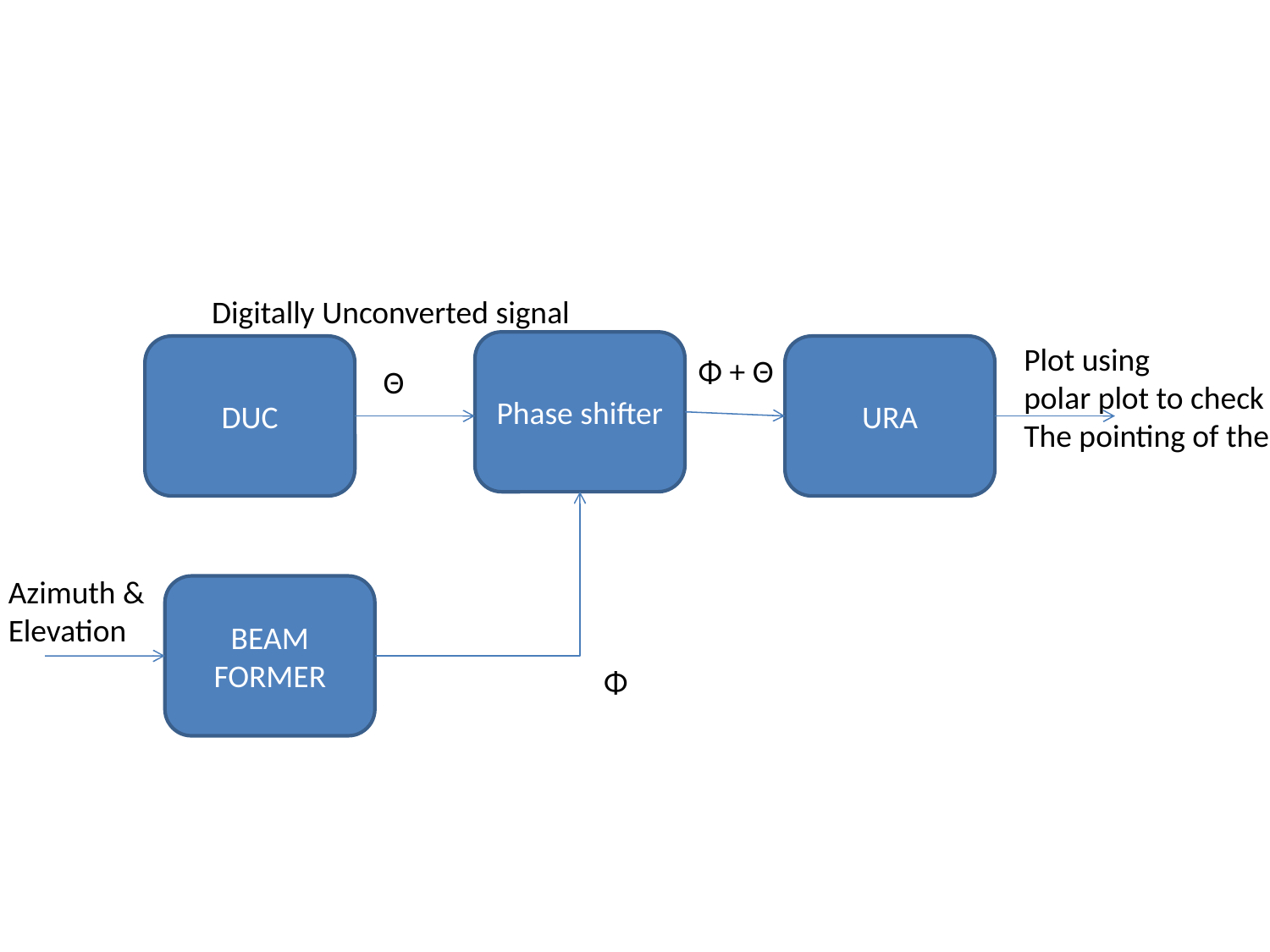

Digitally Unconverted signal
Phase shifter
Plot using
polar plot to check
The pointing of the beam
DUC
URA
Φ + Θ
 Θ
Azimuth &
Elevation
BEAM FORMER
Φ